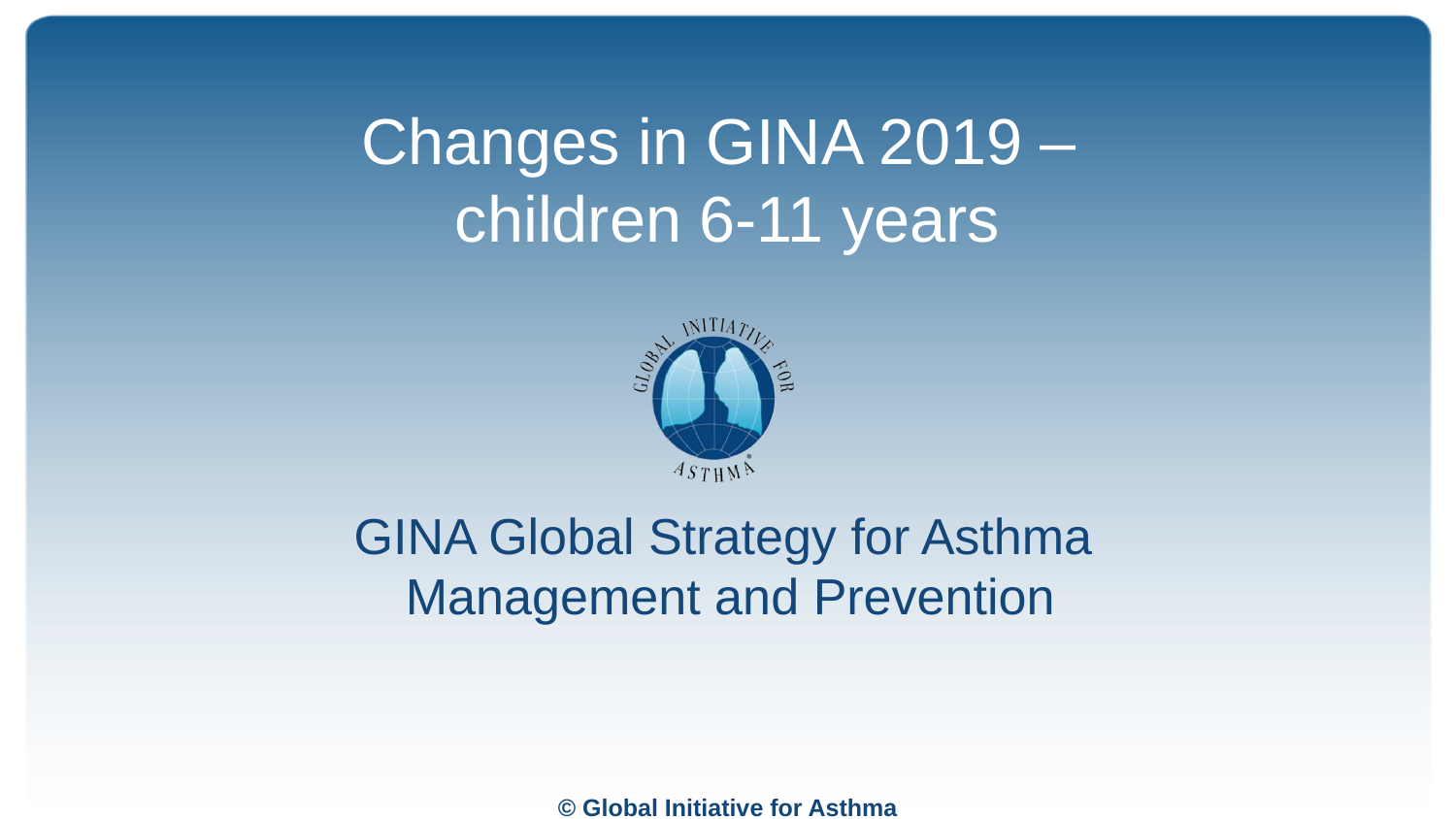

# Changes in GINA 2019 – children 6-11 years